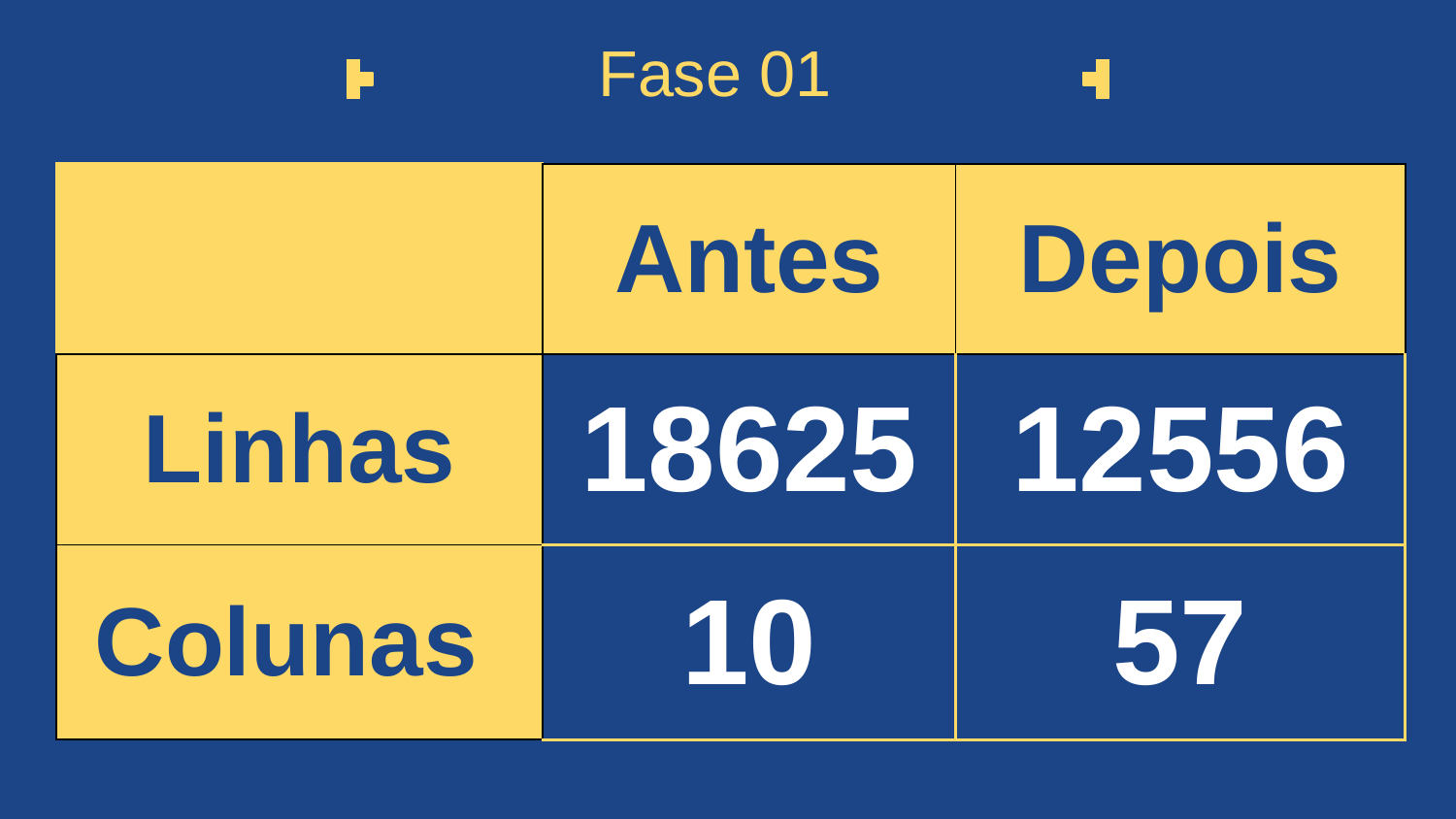

Fase 01

|  | Antes | Depois |
| --- | --- | --- |
| Linhas | 18625 | 12556 |
| Colunas | 10 | 57 |